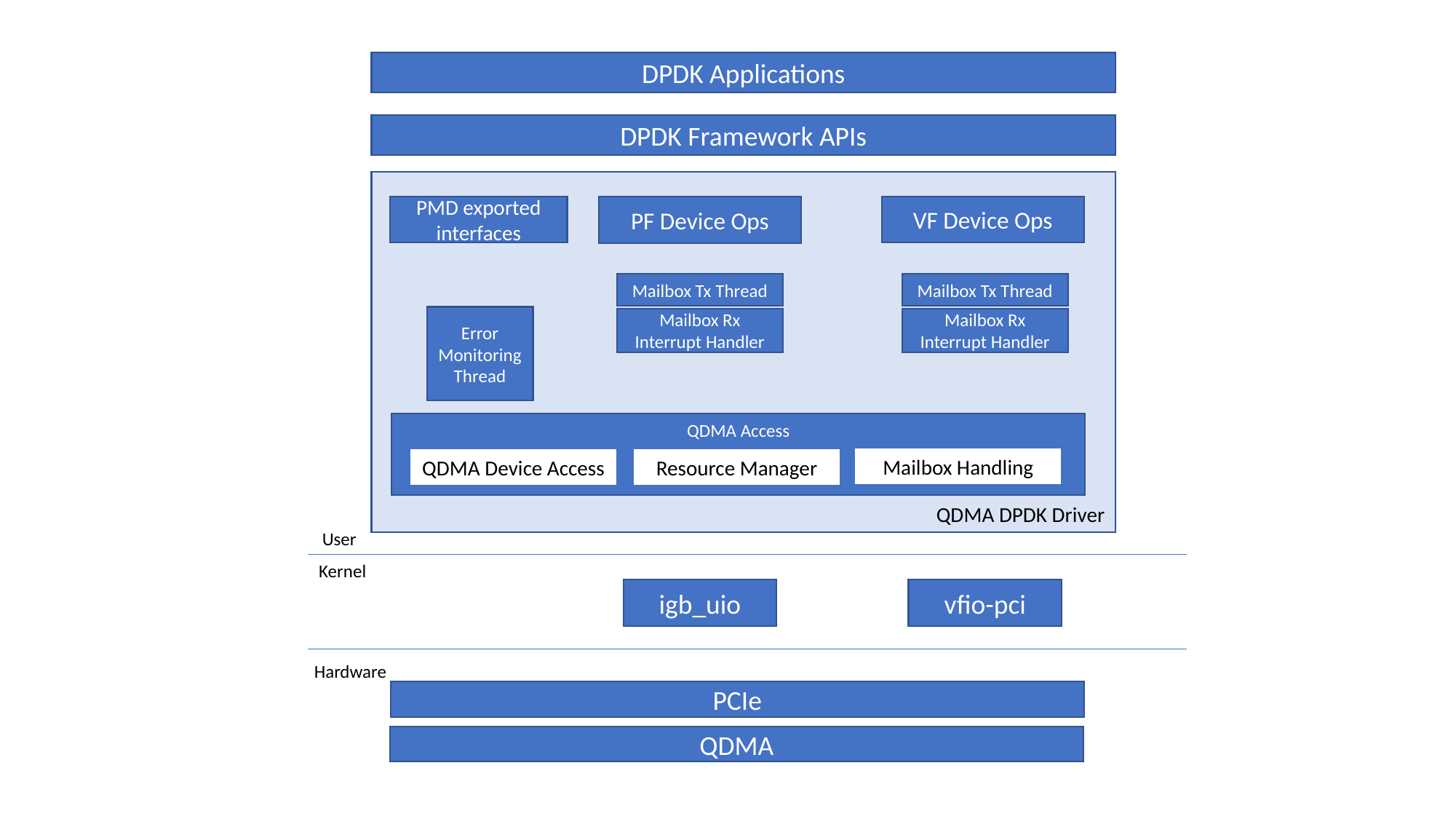

DPDK Applications
DPDK Framework APIs
QDMA DPDK Driver
PMD exported interfaces
VF Device Ops
PF Device Ops
Mailbox Tx Thread
Mailbox Tx Thread
Error Monitoring Thread
Mailbox Rx Interrupt Handler
Mailbox Rx Interrupt Handler
QDMA Access
Mailbox Handling
QDMA Device Access
Resource Manager
User
Kernel
igb_uio
vfio-pci
Hardware
PCIe
QDMA